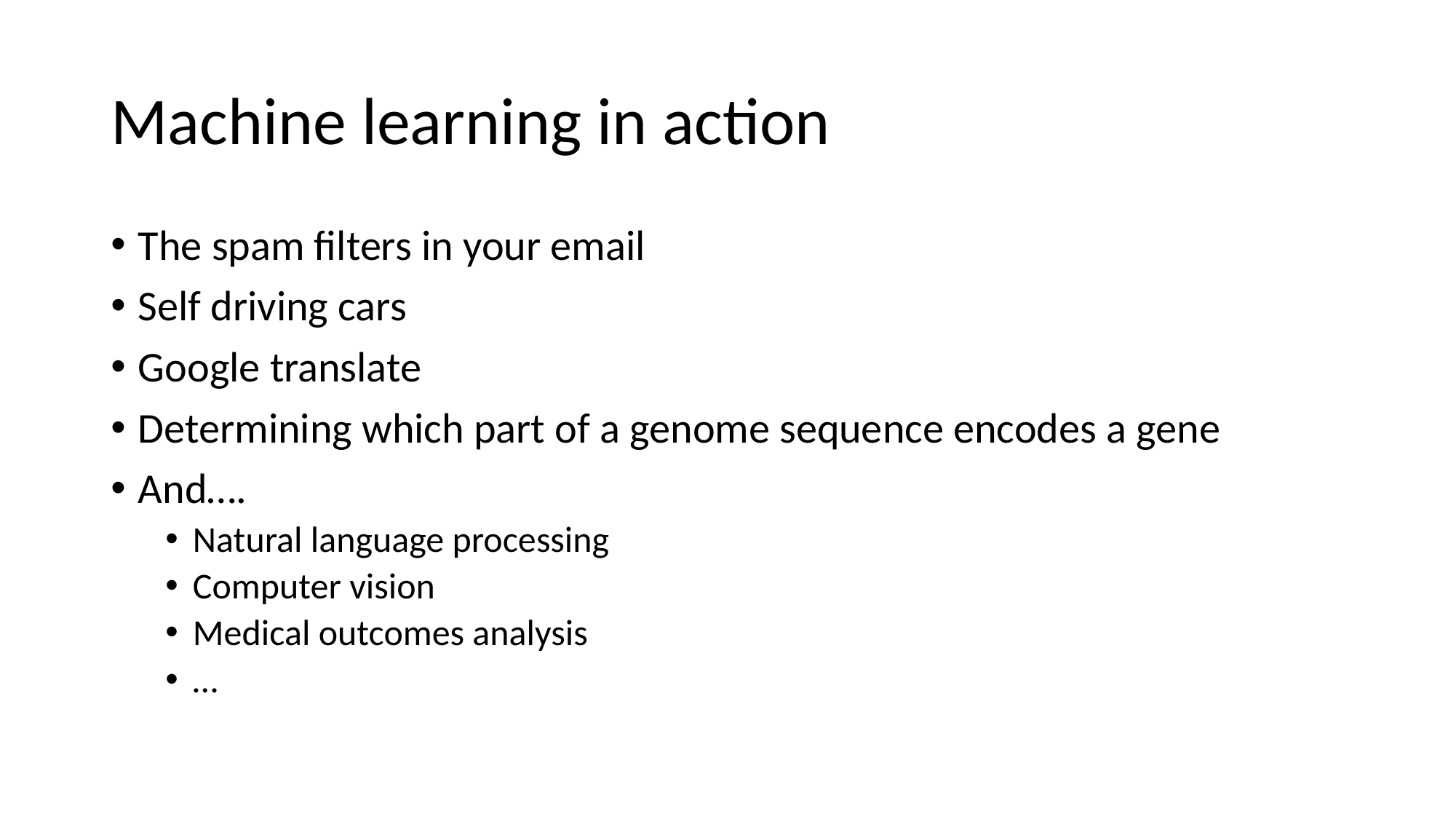

# Machine learning in action
The spam filters in your email
Self driving cars
Google translate
Determining which part of a genome sequence encodes a gene
And….
Natural language processing
Computer vision
Medical outcomes analysis
…